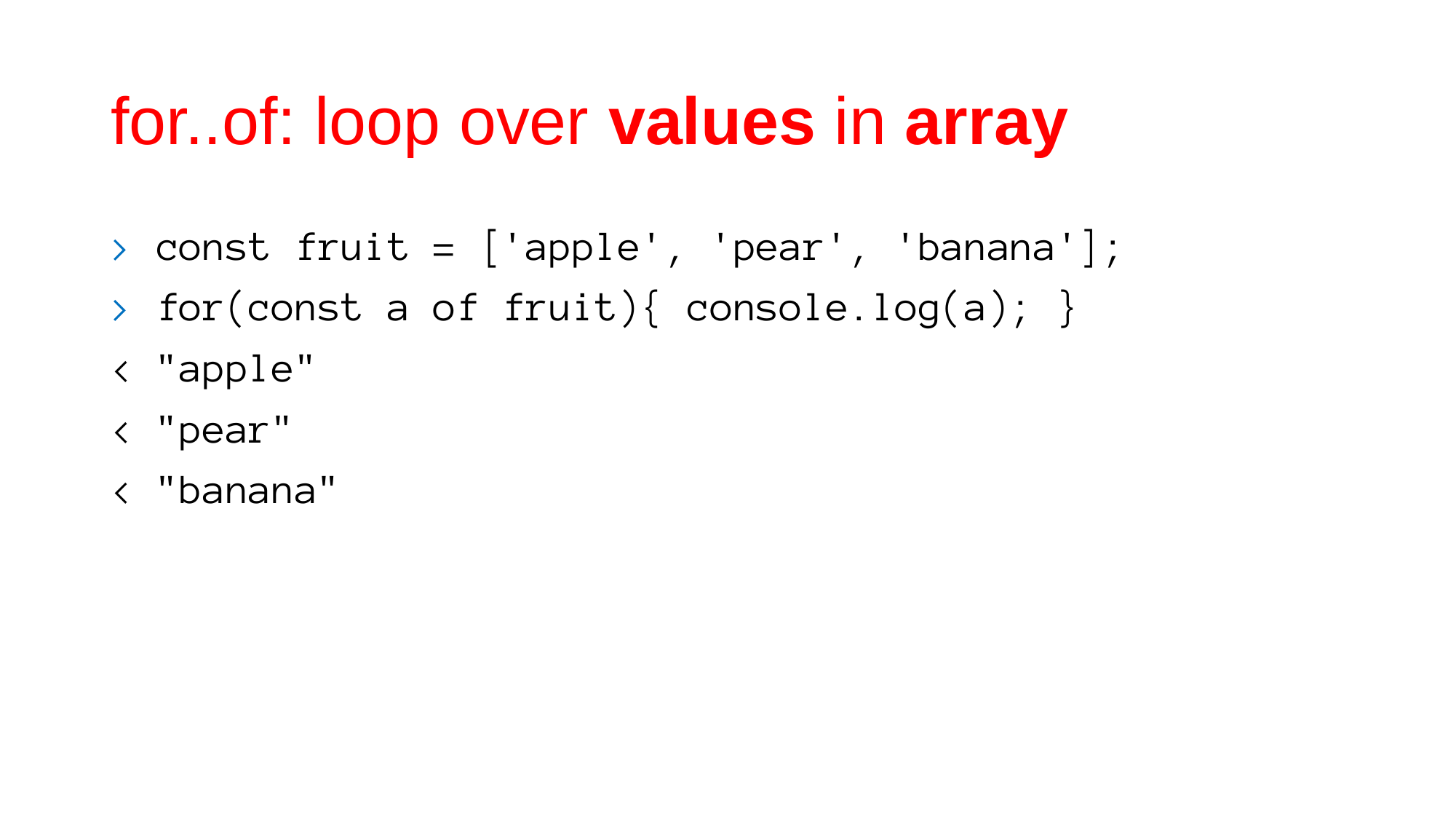

# for..of: loop over values in array
> const fruit = ['apple', 'pear', 'banana'];
> for(const a of fruit){ console.log(a); }
< "apple"
< "pear"
< "banana"